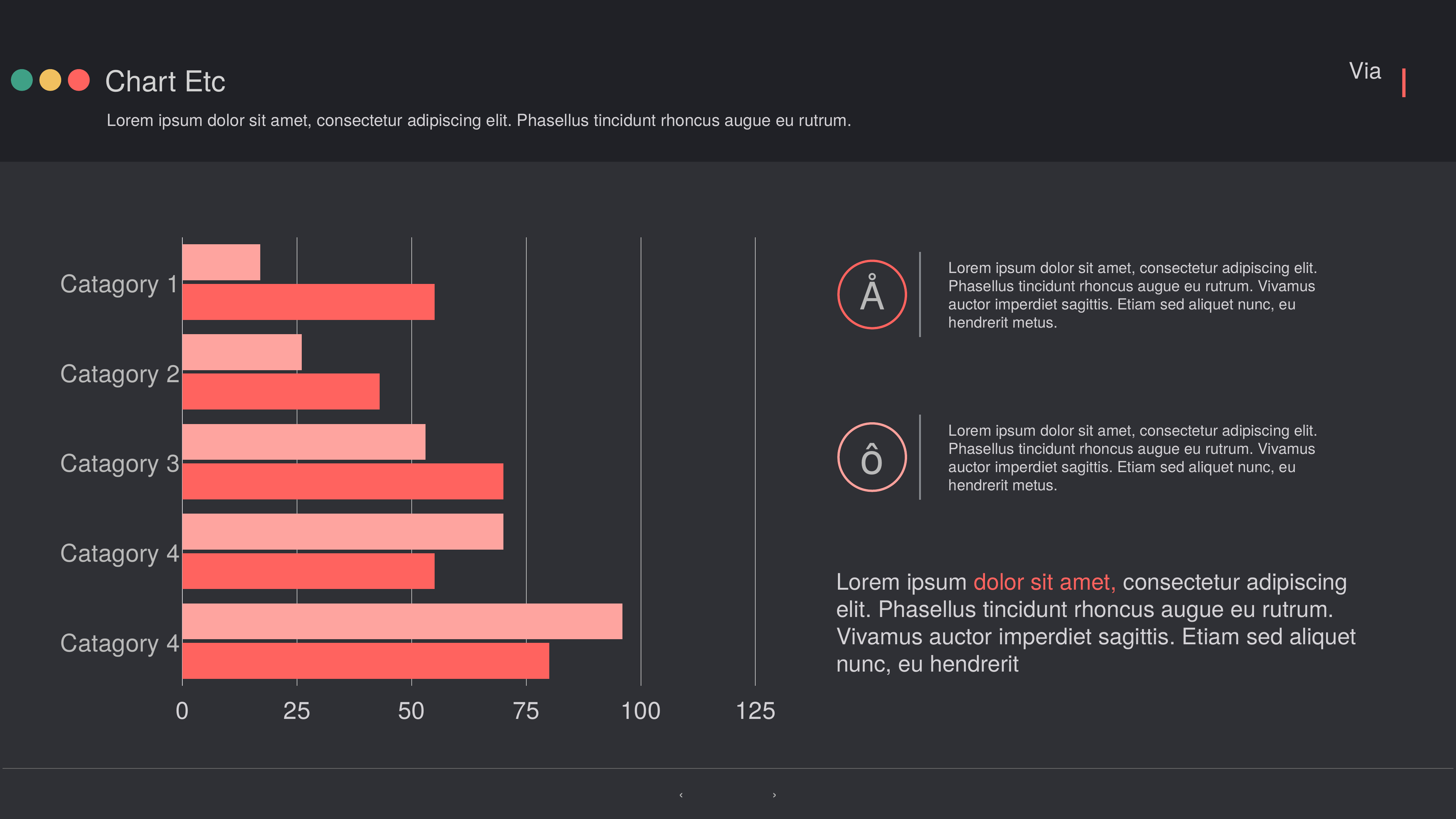

Chart Etc
Lorem ipsum dolor sit amet, consectetur adipiscing elit. Phasellus tincidunt rhoncus augue eu rutrum.

### Chart

| Category | Bölge 1 | Bölge 2 |
|---|---|---|
| Catagory 1 | 17.0 | 55.0 |
| Catagory 2 | 26.0 | 43.0 |
| Catagory 3 | 53.0 | 70.0 |
| Catagory 4 | 70.0 | 55.0 |
| Catagory 4 | 96.0 | 80.0 |
Lorem ipsum dolor sit amet, consectetur adipiscing elit. Phasellus tincidunt rhoncus augue eu rutrum. Vivamus auctor imperdiet sagittis. Etiam sed aliquet nunc, eu hendrerit metus.

Å

Lorem ipsum dolor sit amet, consectetur adipiscing elit. Phasellus tincidunt rhoncus augue eu rutrum. Vivamus auctor imperdiet sagittis. Etiam sed aliquet nunc, eu hendrerit metus.

ô
Lorem ipsum dolor sit amet, consectetur adipiscing elit. Phasellus tincidunt rhoncus augue eu rutrum. Vivamus auctor imperdiet sagittis. Etiam sed aliquet nunc, eu hendrerit
77